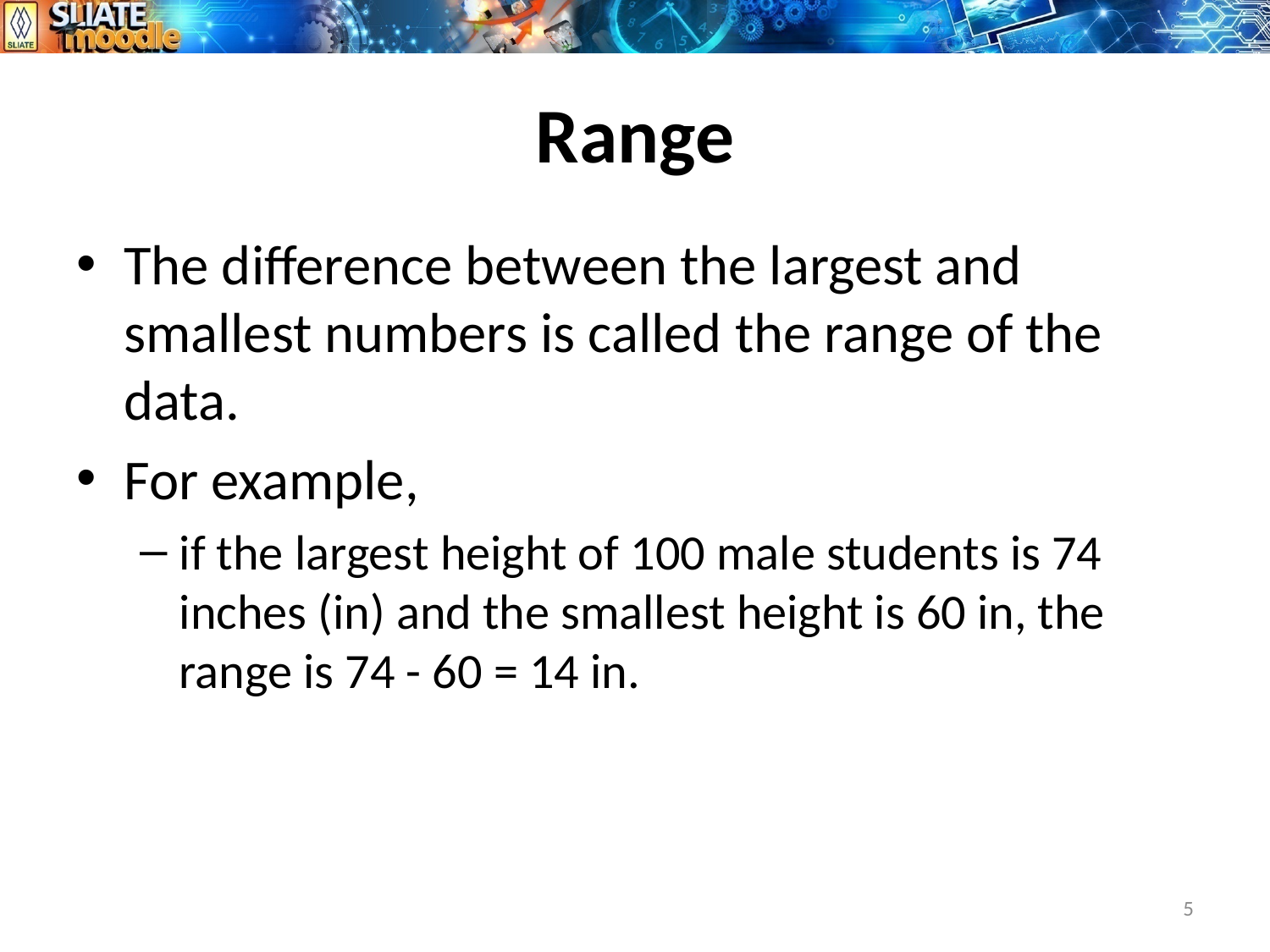

# Range
The difference between the largest and smallest numbers is called the range of the data.
For example,
if the largest height of 100 male students is 74 inches (in) and the smallest height is 60 in, the range is 74 - 60 = 14 in.

5